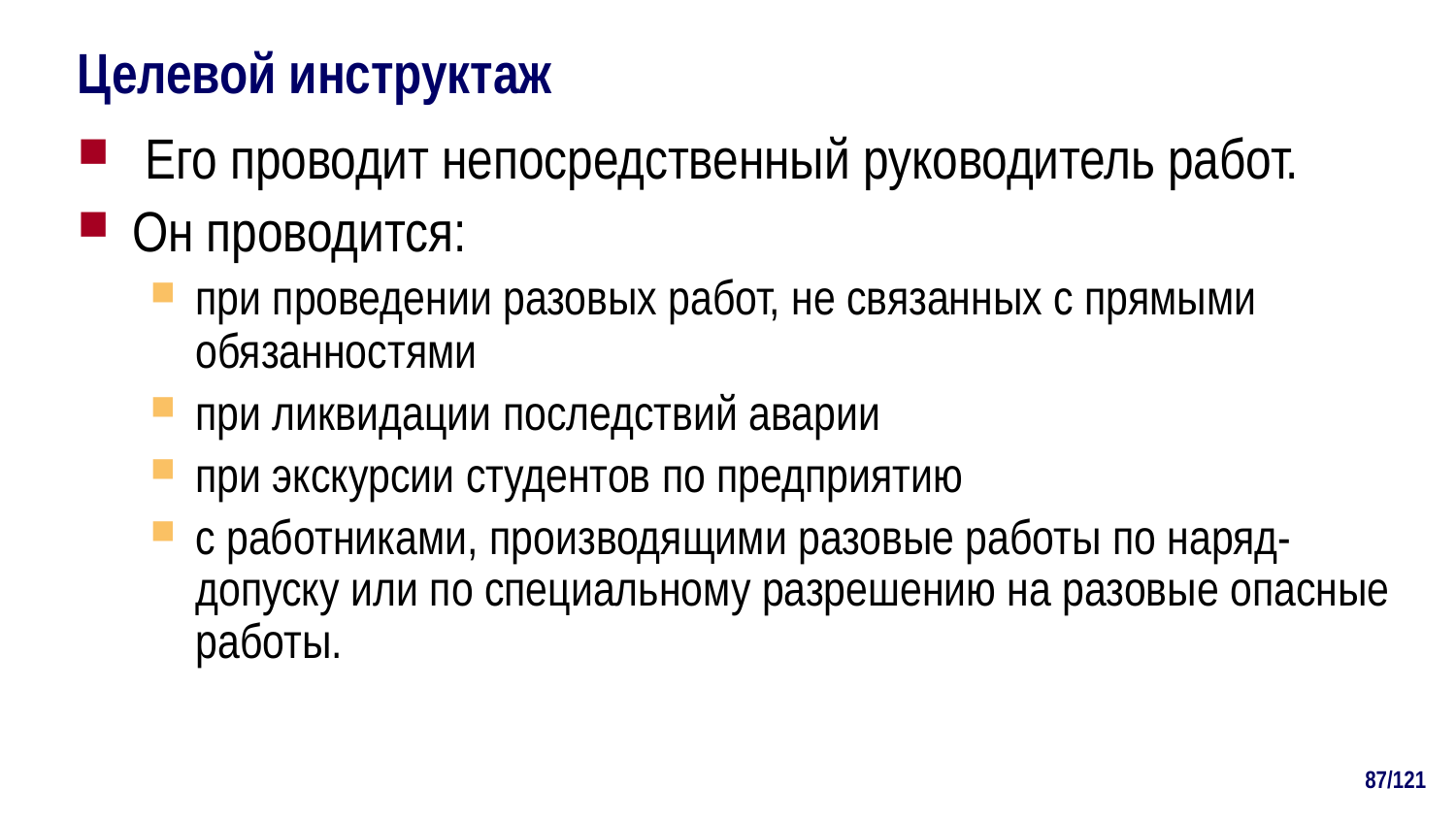

# Целевой инструктаж
 Его проводит непосредственный руководитель работ.
Он проводится:
при проведении разовых работ, не связанных с прямыми обязанностями
при ликвидации последствий аварии
при экскурсии студентов по предприятию
с работниками, производящими разовые работы по наряд-допуску или по специальному разрешению на разовые опасные работы.